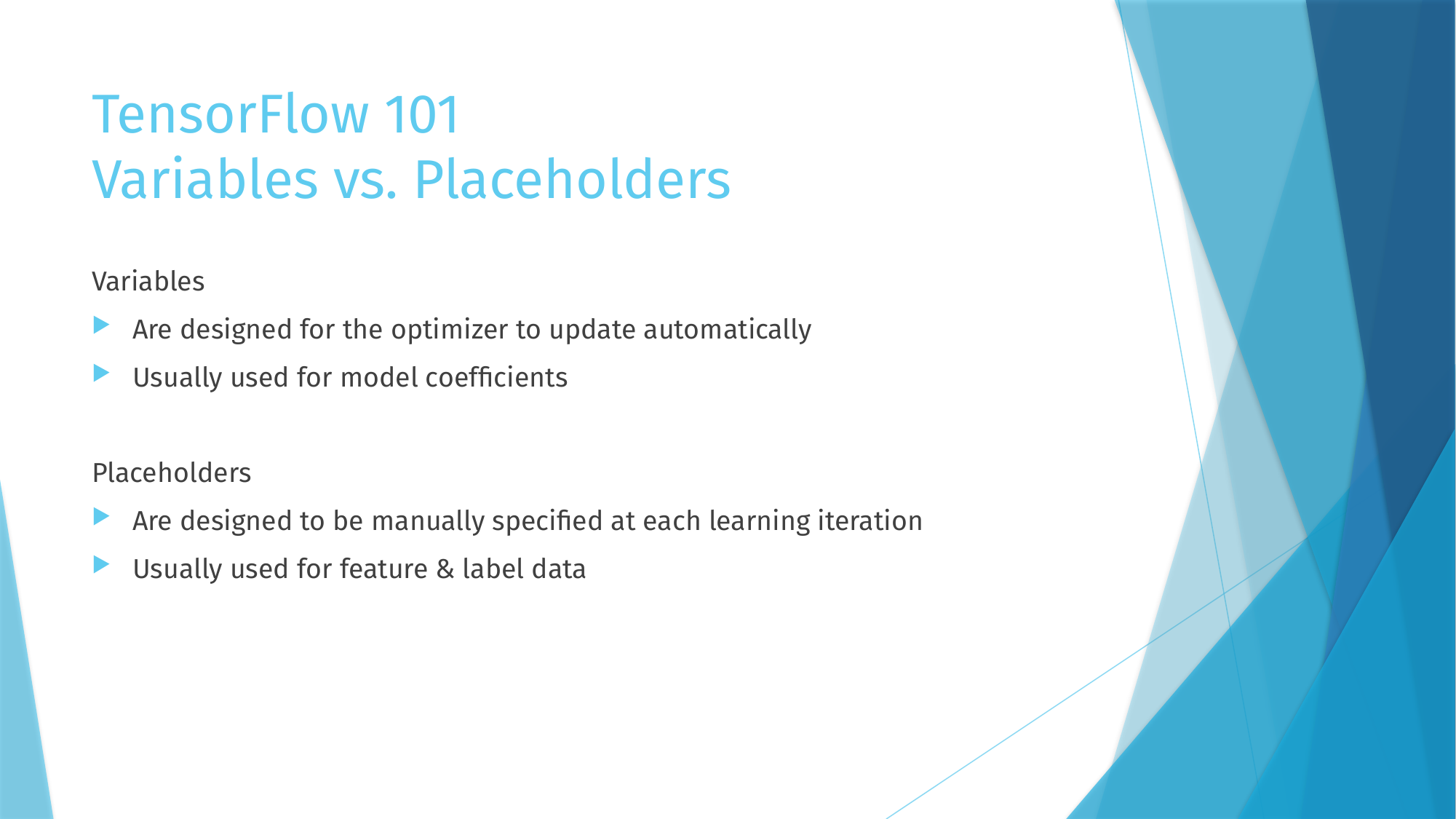

# TensorFlow 101 Variables vs. Placeholders
Variables
Are designed for the optimizer to update automatically
Usually used for model coefficients

Placeholders
Are designed to be manually specified at each learning iteration
Usually used for feature & label data